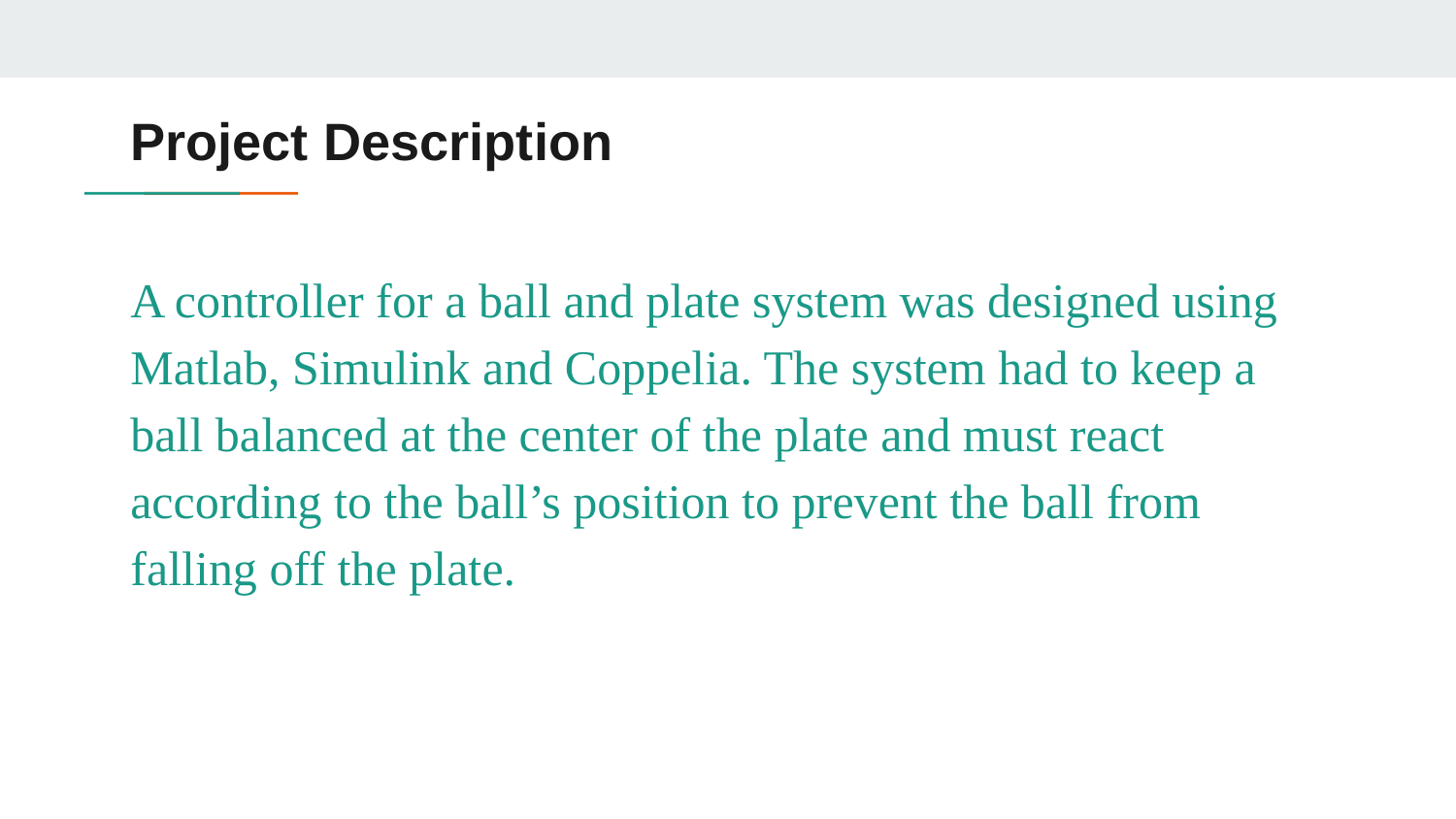

# Project Description
A controller for a ball and plate system was designed using Matlab, Simulink and Coppelia. The system had to keep a ball balanced at the center of the plate and must react according to the ball’s position to prevent the ball from falling off the plate.